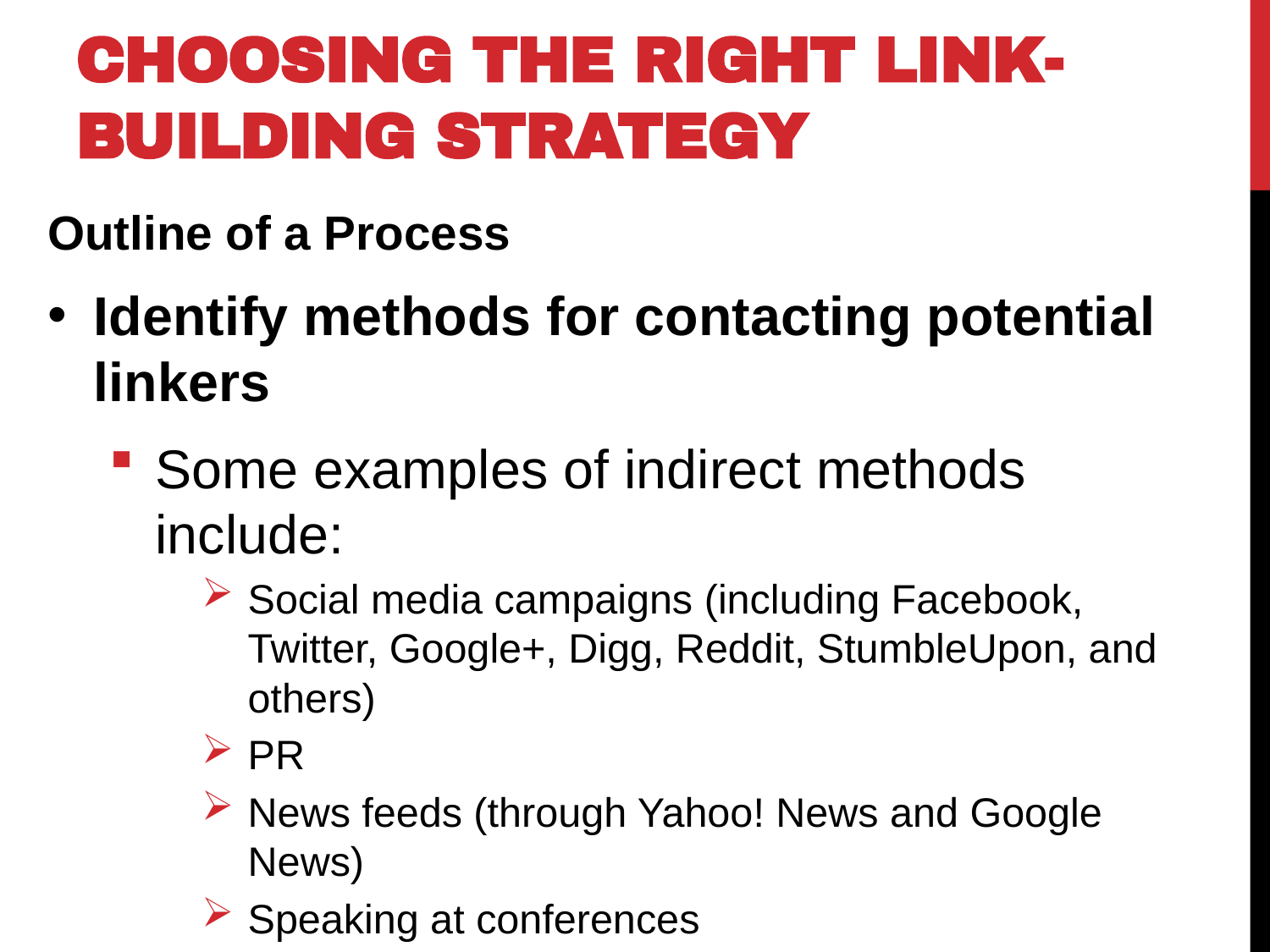

# Choosing the Right Link-Building Strategy
Outline of a Process
Identify methods for contacting potential linkers
Some examples of indirect methods include:
Social media campaigns (including Facebook, Twitter, Google+, Digg, Reddit, StumbleUpon, and others)
PR
News feeds (through Yahoo! News and Google News)
Speaking at conferences